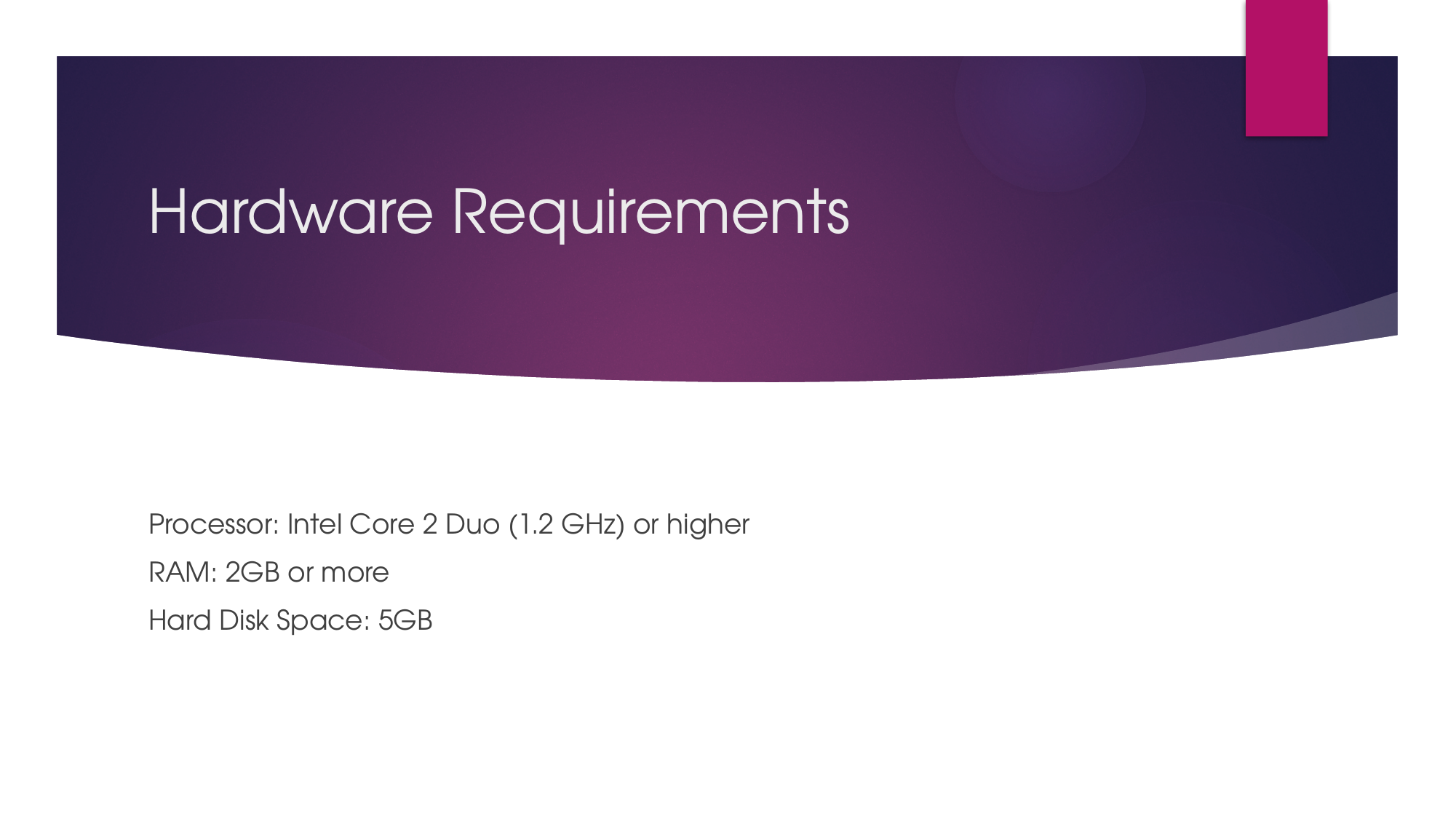

# Hardware Requirements
Processor: Intel Core 2 Duo (1.2 GHz) or higher
RAM: 2GB or more
Hard Disk Space: 5GB